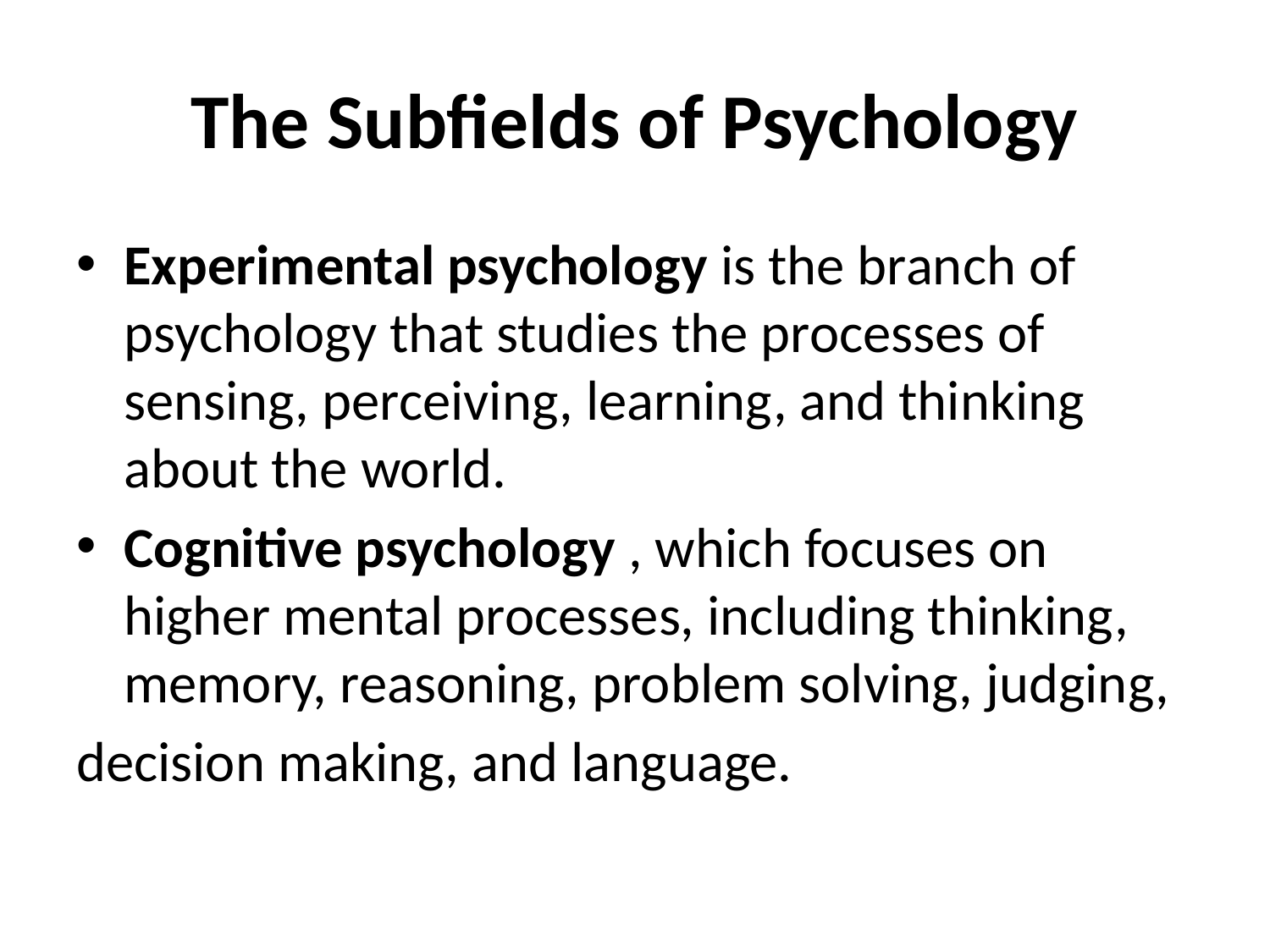

# The Subfields of Psychology
Experimental psychology is the branch of psychology that studies the processes of sensing, perceiving, learning, and thinking about the world.
Cognitive psychology , which focuses on higher mental processes, including thinking, memory, reasoning, problem solving, judging,
decision making, and language.